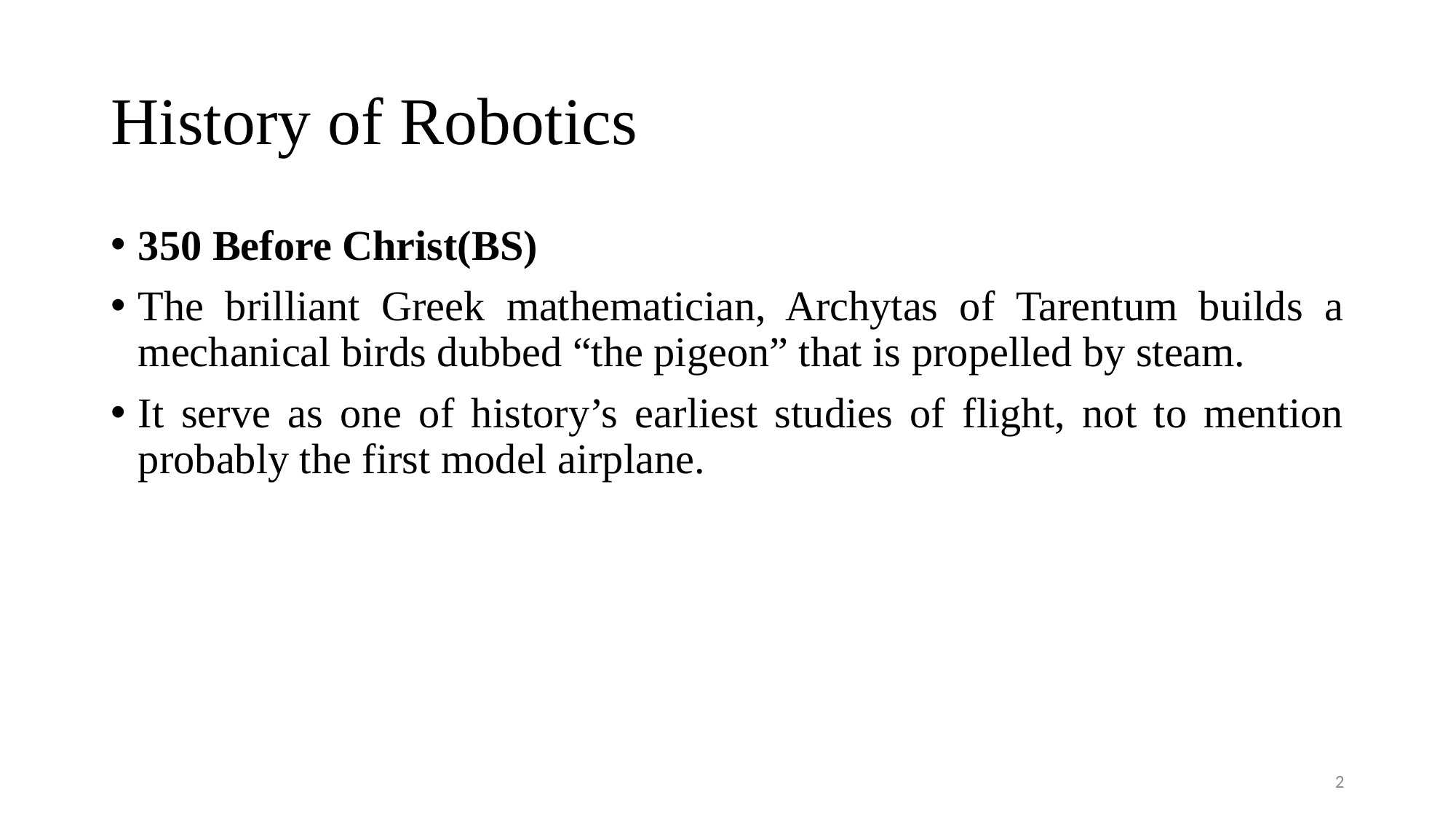

# History of Robotics
350 Before Christ(BS)
The brilliant Greek mathematician, Archytas of Tarentum builds a mechanical birds dubbed “the pigeon” that is propelled by steam.
It serve as one of history’s earliest studies of flight, not to mention probably the first model airplane.

2